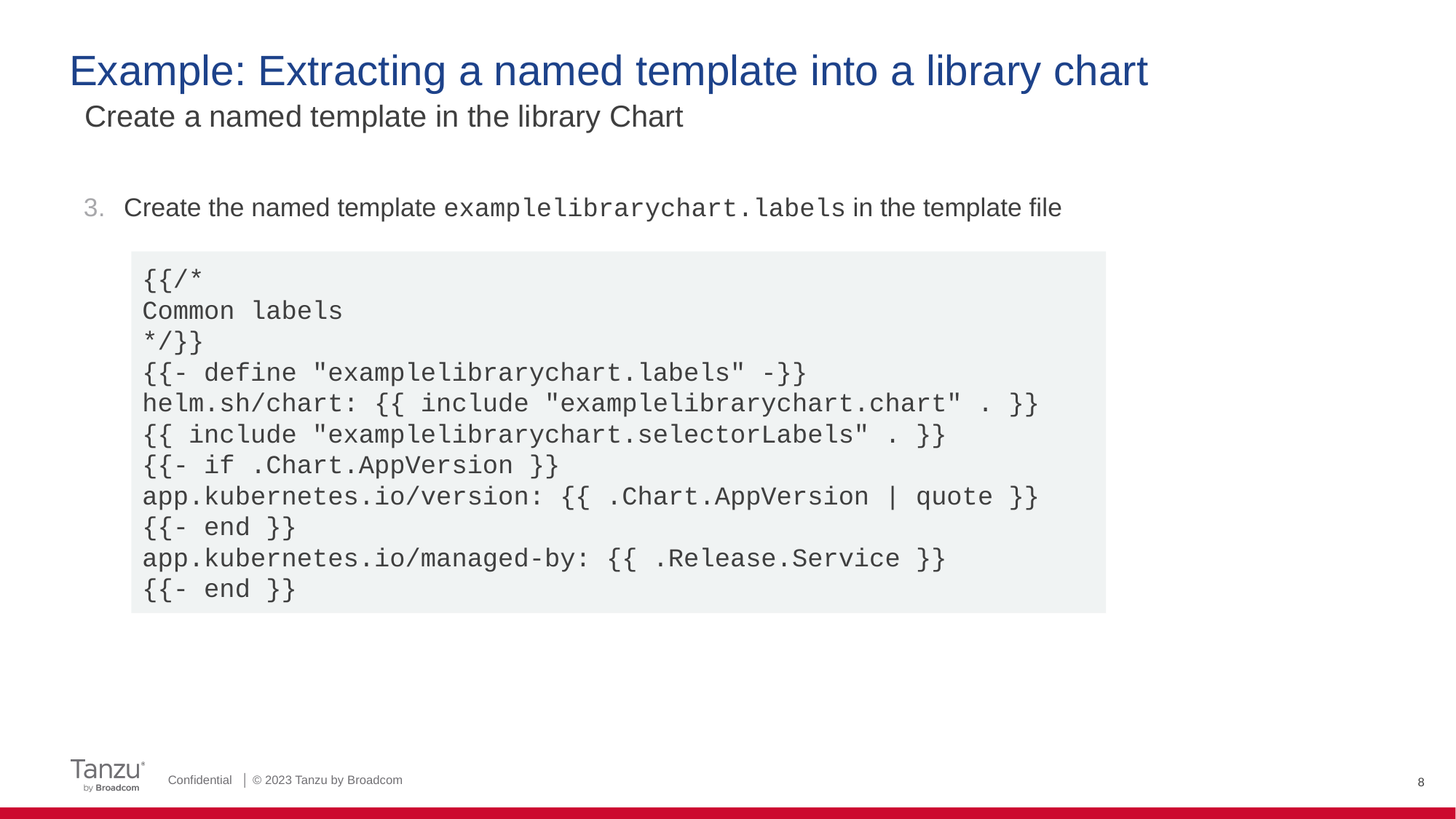

# Example: Extracting a named template into a library chart
Create a named template in the library Chart
Create the named template examplelibrarychart.labels in the template file

{{/*
Common labels
*/}}
{{- define "examplelibrarychart.labels" -}}
helm.sh/chart: {{ include "examplelibrarychart.chart" . }}
{{ include "examplelibrarychart.selectorLabels" . }}
{{- if .Chart.AppVersion }}
app.kubernetes.io/version: {{ .Chart.AppVersion | quote }}
{{- end }}
app.kubernetes.io/managed-by: {{ .Release.Service }}
{{- end }}